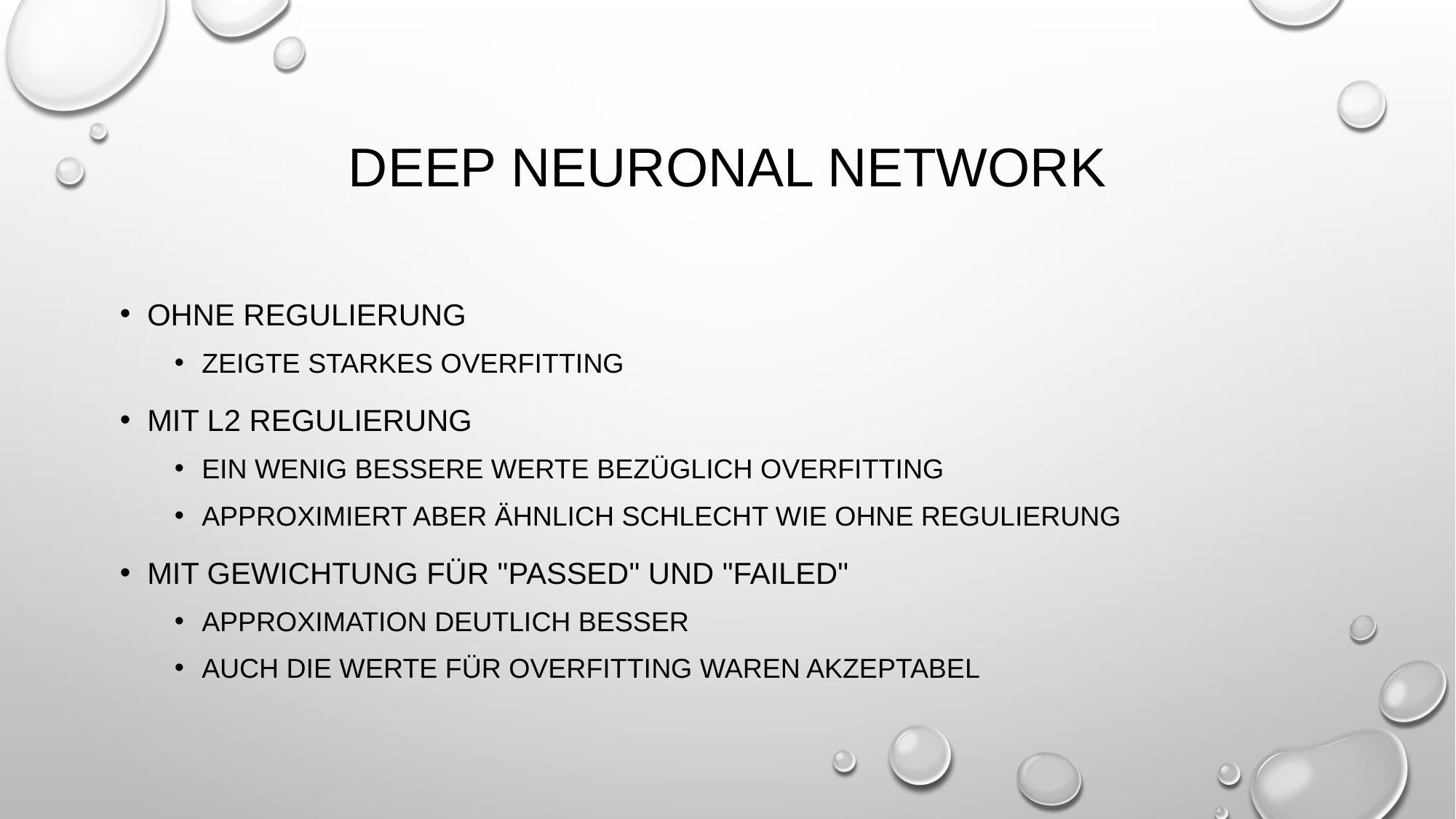

# Deep Neuronal Network
Ohne Regulierung
Zeigte starkes overfitting
Mit L2 Regulierung
Ein wenig bessere werte bezüglich overfitting
Approximiert aber ähnlich schlecht wie ohne regulierung
Mit Gewichtung für "passed" und "failed"
Approximation deutlich besser
Auch die werte für overfitting waren akzeptabel